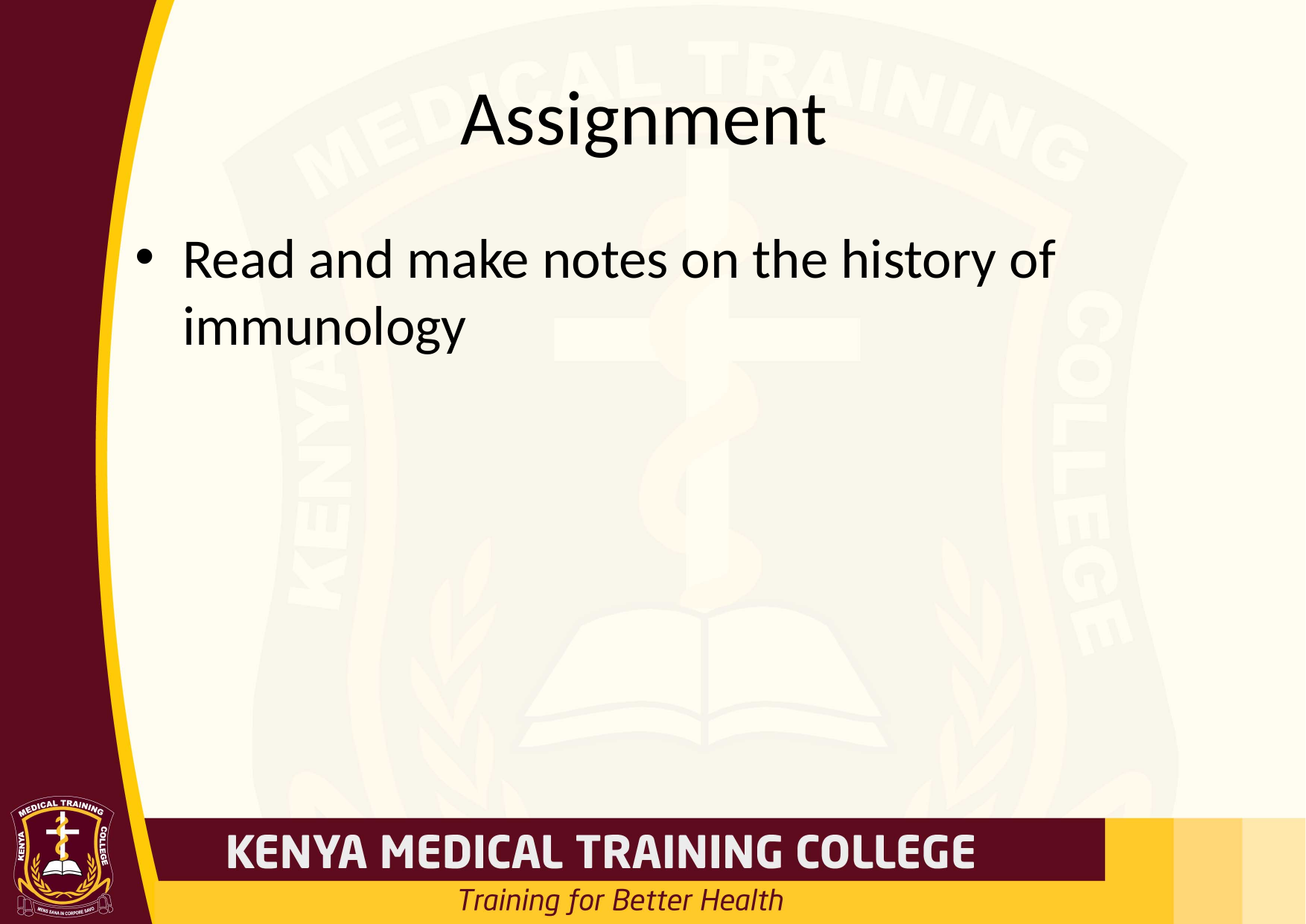

# Assignment
Read and make notes on the history of immunology